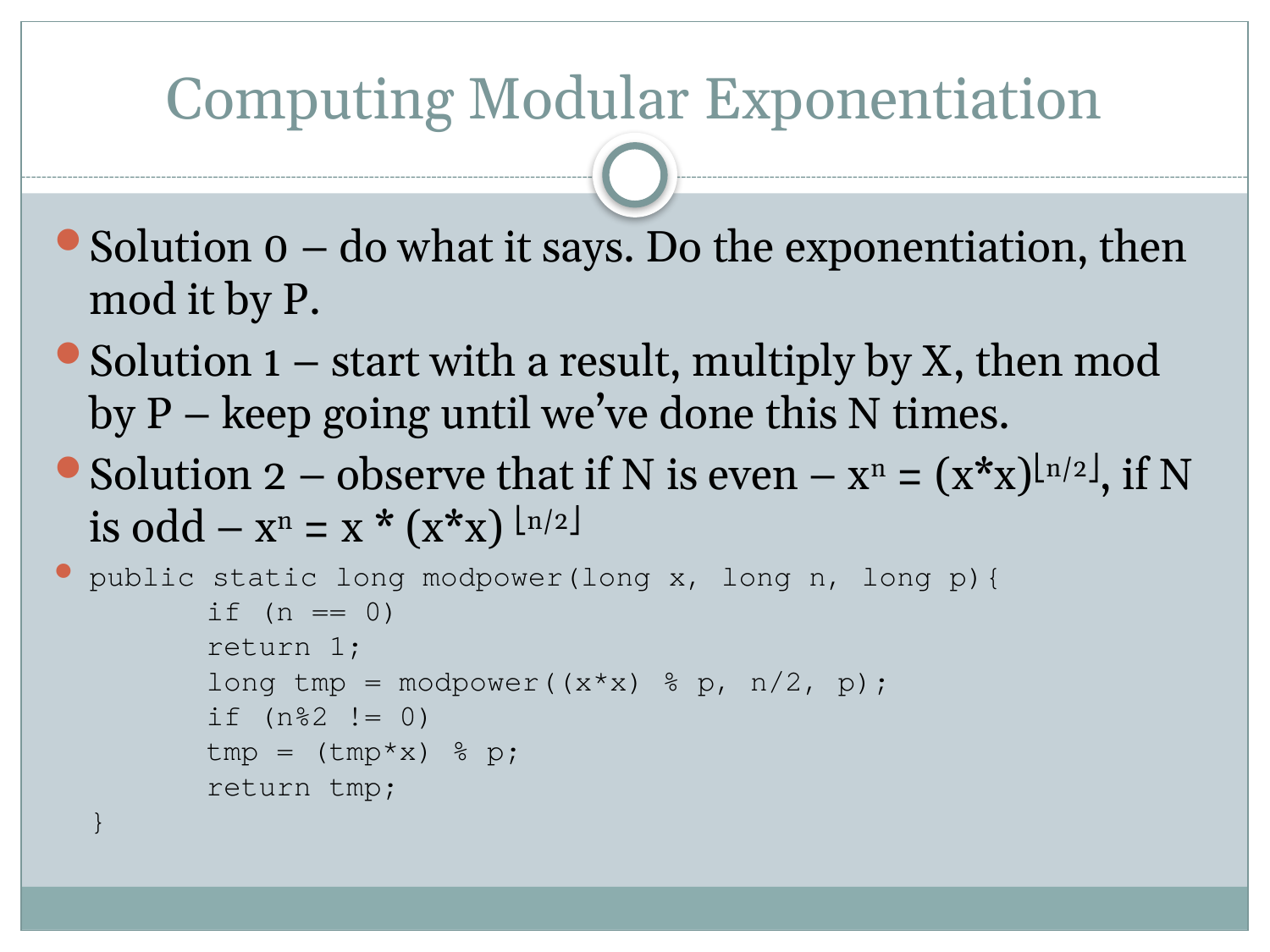

# Computing Modular Exponentiation
Solution 0 – do what it says. Do the exponentiation, then mod it by P.
Solution 1 – start with a result, multiply by X, then mod by P – keep going until we’ve done this N times.
Solution 2 – observe that if N is even – xn = (x*x)⎣n/2⎦, if N is odd – xn = x * (x*x) ⎣n/2⎦
public static long modpower(long x, long n, long p){
	if (n == 0)
		return 1;
	long tmp = modpower((x*x) % p, n/2, p);
	if (n%2 != 0)
		tmp = (tmp*x) % p;
	return tmp;
}